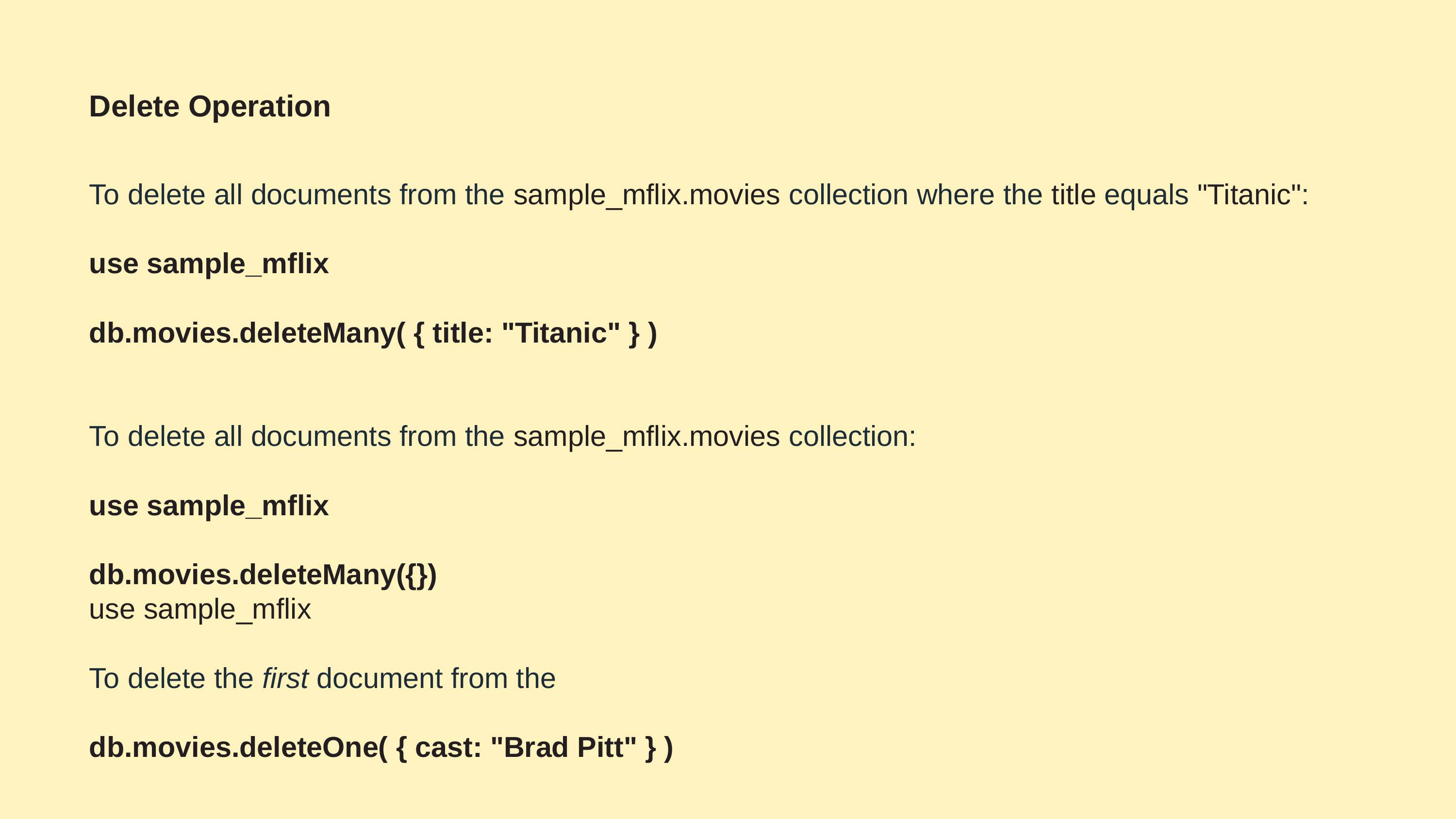

# Delete Operation
To delete all documents from the sample_mflix.movies collection where the title equals "Titanic":

use sample_mflix

db.movies.deleteMany( { title: "Titanic" } )

To delete all documents from the sample_mflix.movies collection:

use sample_mflix

db.movies.deleteMany({})
use sample_mflix

To delete the first document from the

db.movies.deleteOne( { cast: "Brad Pitt" } )